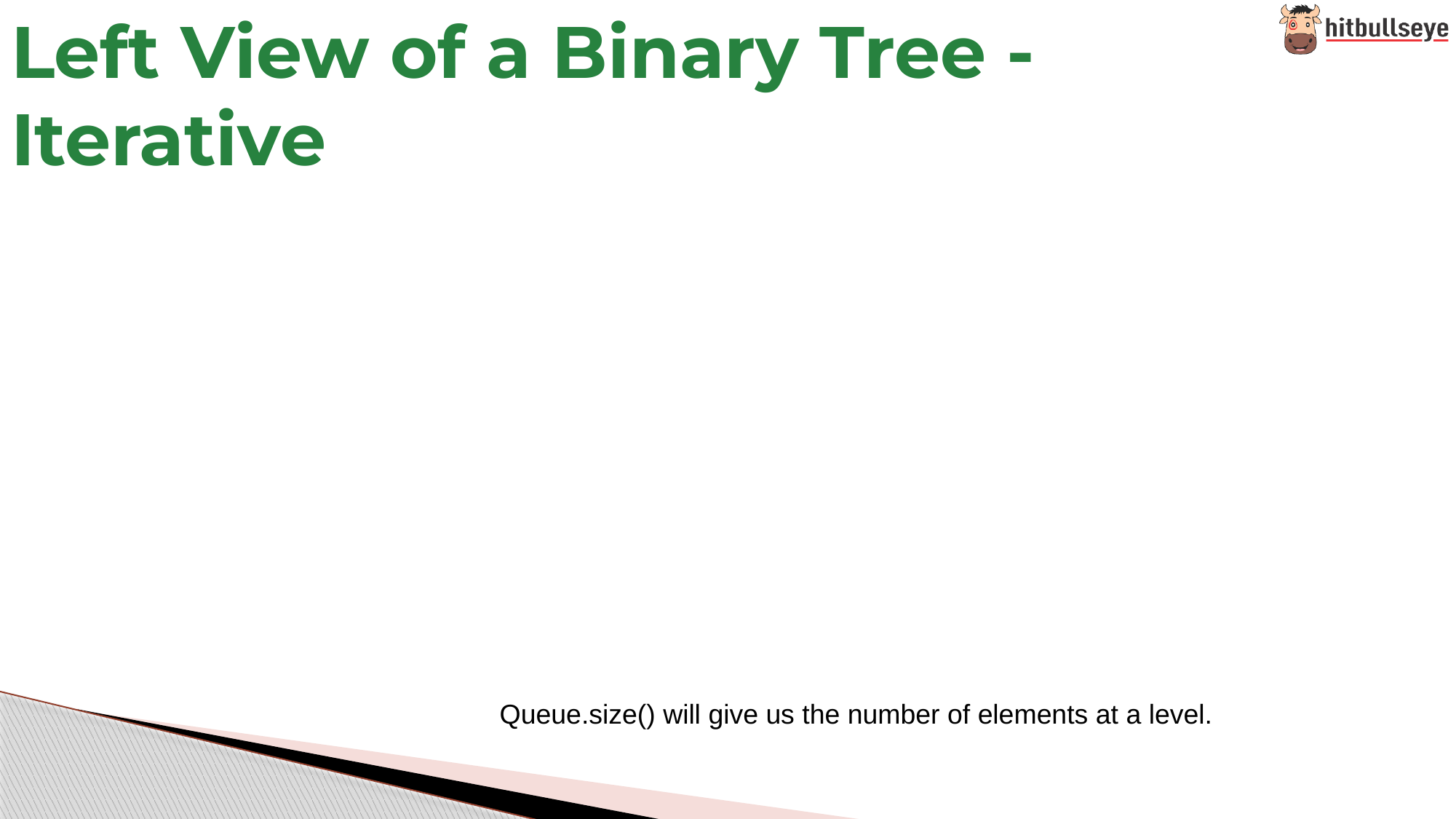

# Left View of a Binary Tree - Iterative
Queue.size() will give us the number of elements at a level.